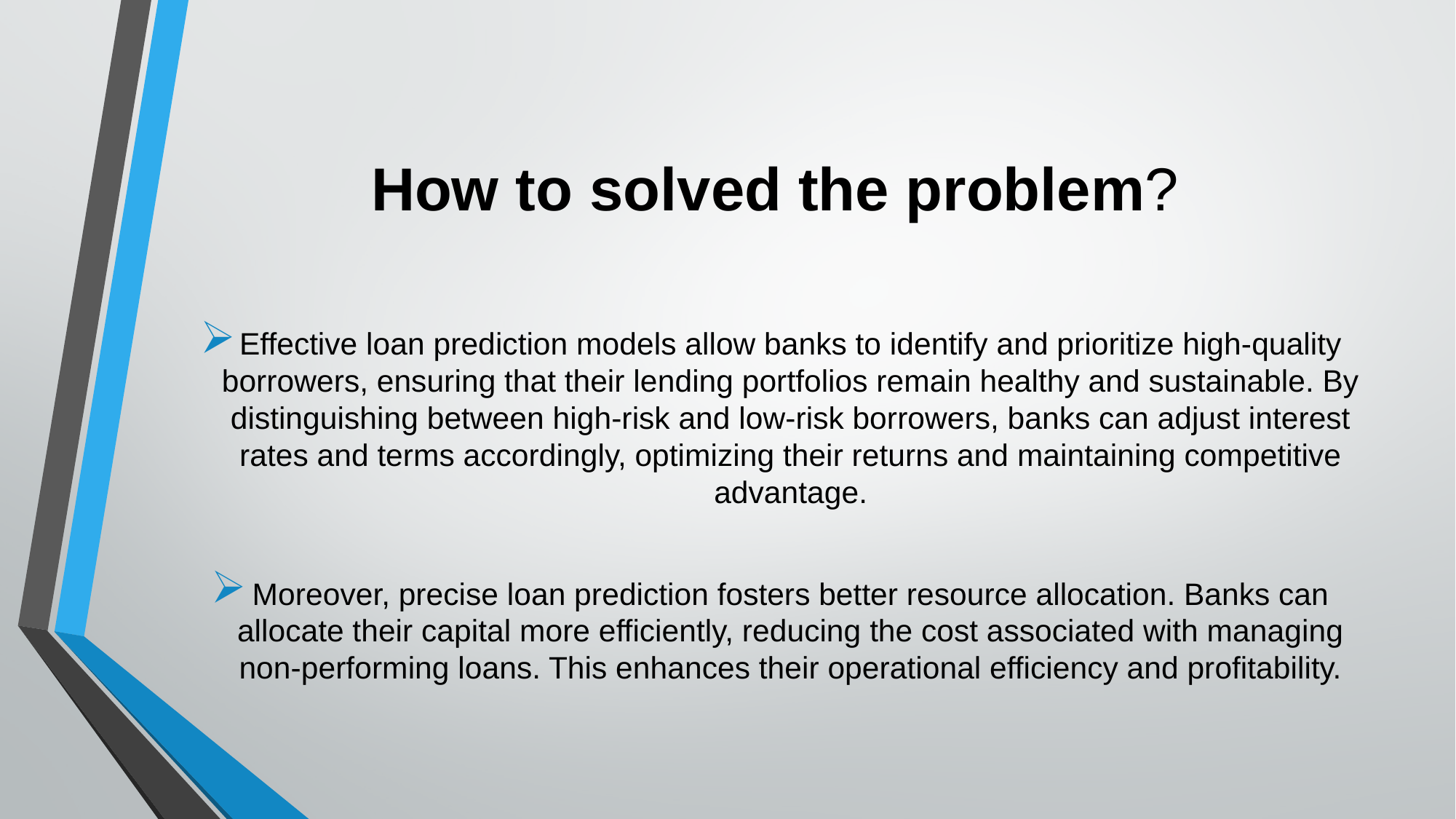

# How to solved the problem?
Effective loan prediction models allow banks to identify and prioritize high-quality borrowers, ensuring that their lending portfolios remain healthy and sustainable. By distinguishing between high-risk and low-risk borrowers, banks can adjust interest rates and terms accordingly, optimizing their returns and maintaining competitive advantage.

Moreover, precise loan prediction fosters better resource allocation. Banks can allocate their capital more efficiently, reducing the cost associated with managing non-performing loans. This enhances their operational efficiency and profitability.